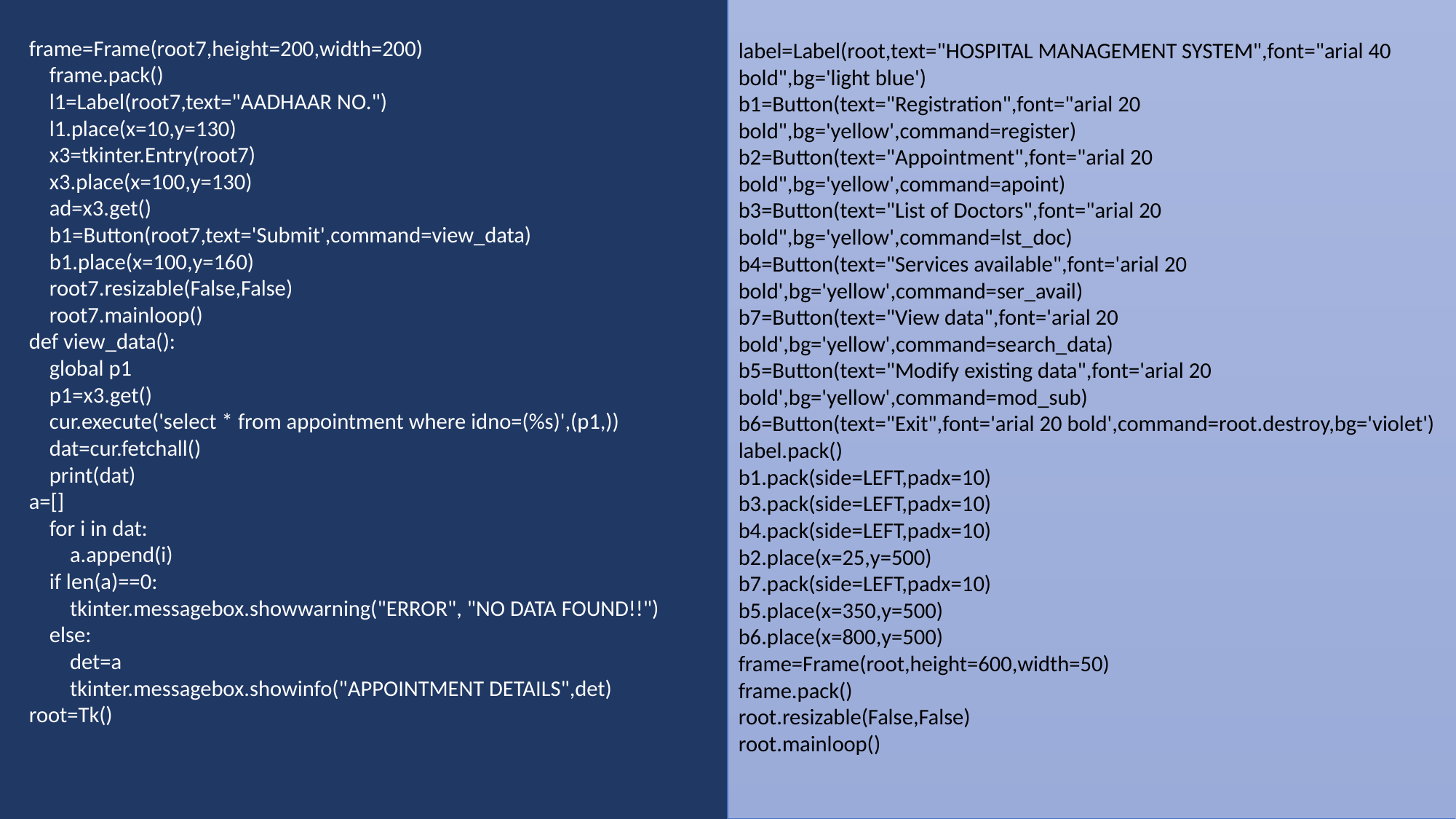

label=Label(root,text="HOSPITAL MANAGEMENT SYSTEM",font="arial 40 bold",bg='light blue')
b1=Button(text="Registration",font="arial 20 bold",bg='yellow',command=register)
b2=Button(text="Appointment",font="arial 20 bold",bg='yellow',command=apoint)
b3=Button(text="List of Doctors",font="arial 20 bold",bg='yellow',command=lst_doc)
b4=Button(text="Services available",font='arial 20 bold',bg='yellow',command=ser_avail)
b7=Button(text="View data",font='arial 20 bold',bg='yellow',command=search_data)
b5=Button(text="Modify existing data",font='arial 20 bold',bg='yellow',command=mod_sub)
b6=Button(text="Exit",font='arial 20 bold',command=root.destroy,bg='violet')
label.pack()
b1.pack(side=LEFT,padx=10)
b3.pack(side=LEFT,padx=10)
b4.pack(side=LEFT,padx=10)
b2.place(x=25,y=500)
b7.pack(side=LEFT,padx=10)
b5.place(x=350,y=500)
b6.place(x=800,y=500)
frame=Frame(root,height=600,width=50)
frame.pack()
root.resizable(False,False)
root.mainloop()

frame=Frame(root7,height=200,width=200)
    frame.pack()
    l1=Label(root7,text="AADHAAR NO.")
    l1.place(x=10,y=130)
    x3=tkinter.Entry(root7)
    x3.place(x=100,y=130)
    ad=x3.get()
    b1=Button(root7,text='Submit',command=view_data)
    b1.place(x=100,y=160)
    root7.resizable(False,False)
    root7.mainloop()
def view_data():
    global p1
    p1=x3.get()
    cur.execute('select * from appointment where idno=(%s)',(p1,))
    dat=cur.fetchall()
    print(dat)
a=[]
    for i in dat:
        a.append(i)
    if len(a)==0:
        tkinter.messagebox.showwarning("ERROR", "NO DATA FOUND!!")
    else:
        det=a
        tkinter.messagebox.showinfo("APPOINTMENT DETAILS",det)
root=Tk()